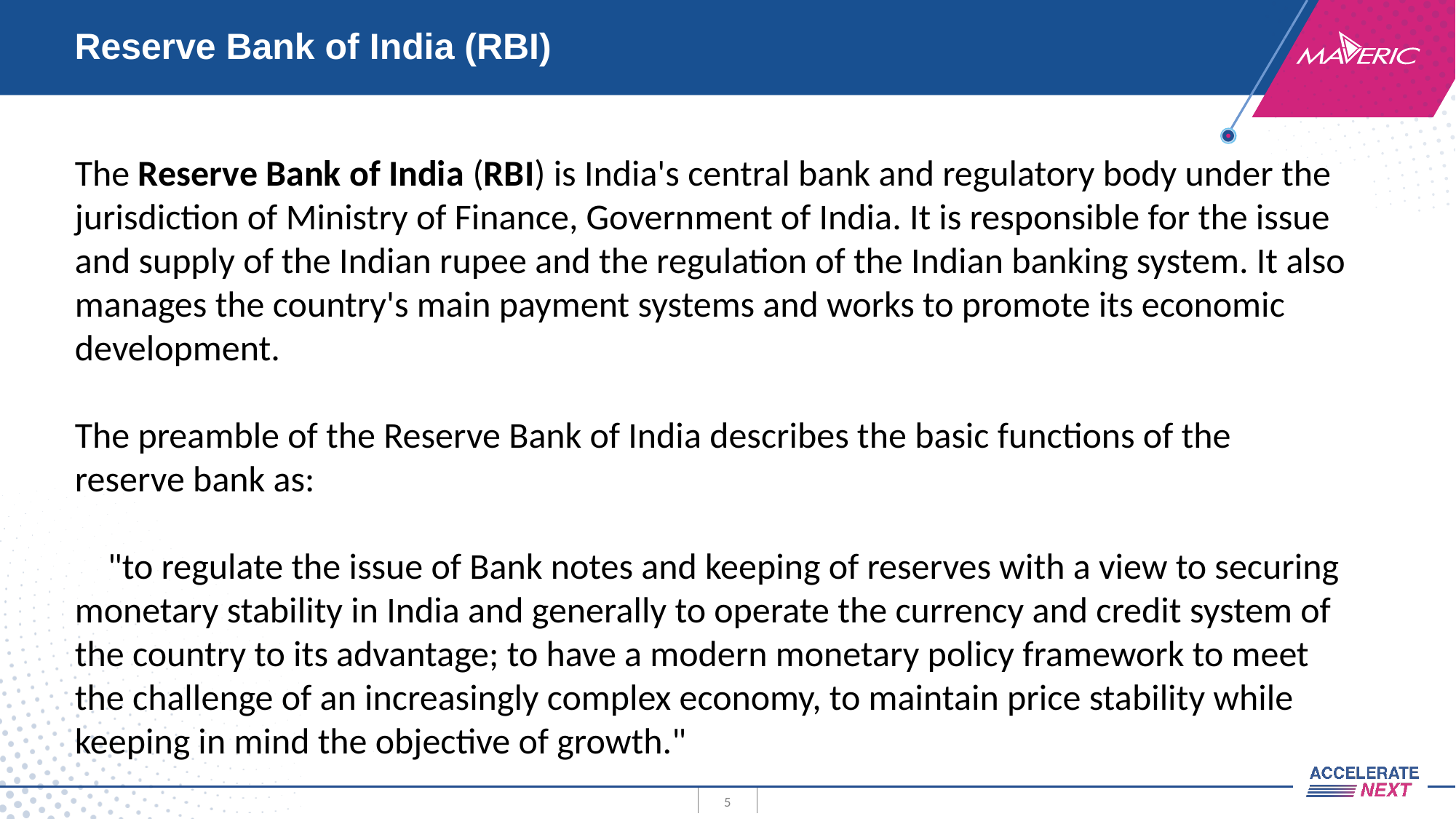

# Reserve Bank of India (RBI)
The Reserve Bank of India (RBI) is India's central bank and regulatory body under the jurisdiction of Ministry of Finance, Government of India. It is responsible for the issue and supply of the Indian rupee and the regulation of the Indian banking system. It also manages the country's main payment systems and works to promote its economic development.

The preamble of the Reserve Bank of India describes the basic functions of the reserve bank as:

    "to regulate the issue of Bank notes and keeping of reserves with a view to securing monetary stability in India and generally to operate the currency and credit system of the country to its advantage; to have a modern monetary policy framework to meet the challenge of an increasingly complex economy, to maintain price stability while keeping in mind the objective of growth."
5